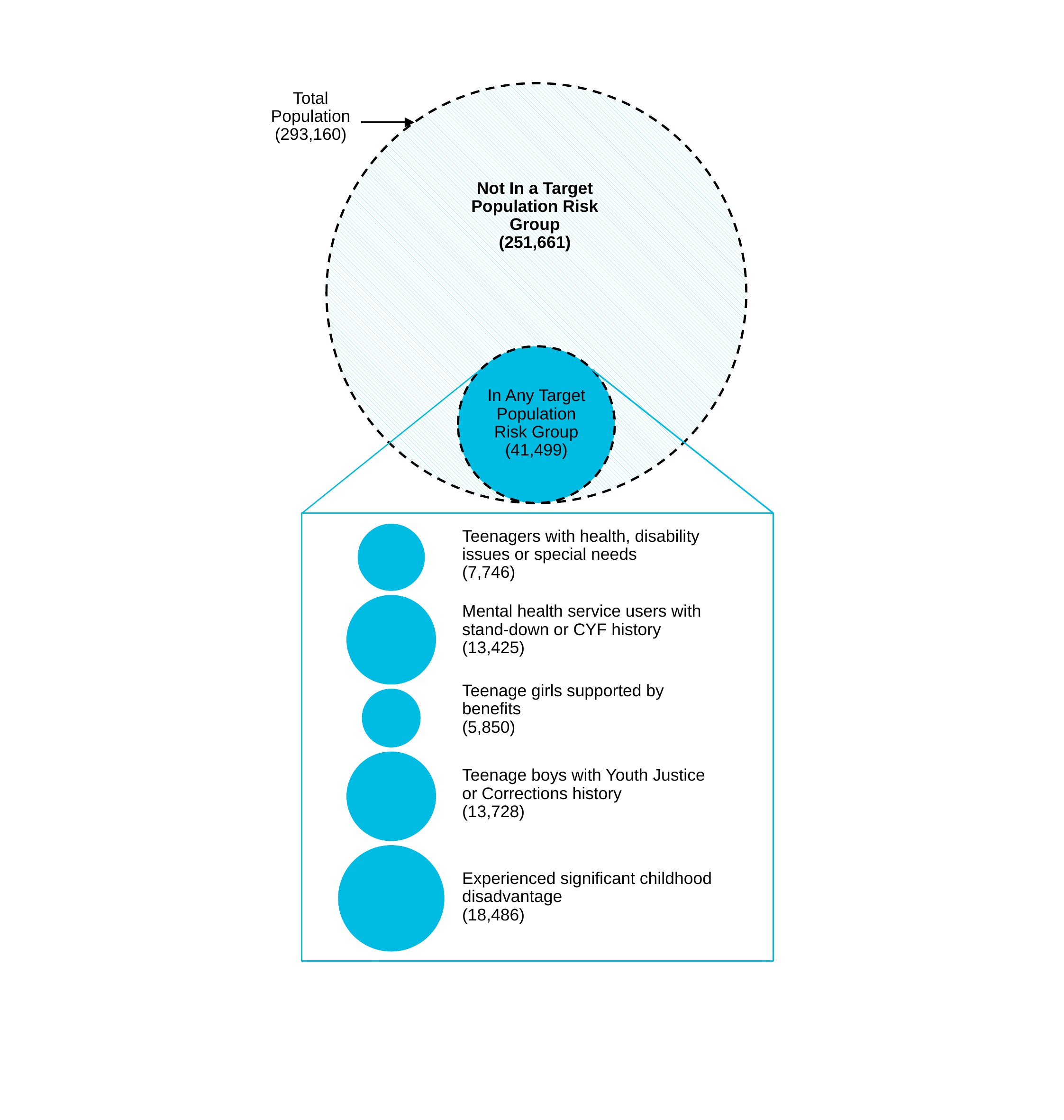

Total Population
(293,160)
Not In a Target Population Risk Group
(251,661)

In Any Target Population Risk Group
(41,499)

Teenagers with health, disability issues or special needs
(7,746)
Mental health service users with stand-down or CYF history
(13,425)
Teenage girls supported by benefits
(5,850)
Teenage boys with Youth Justice or Corrections history
(13,728)
Experienced significant childhood disadvantage
(18,486)